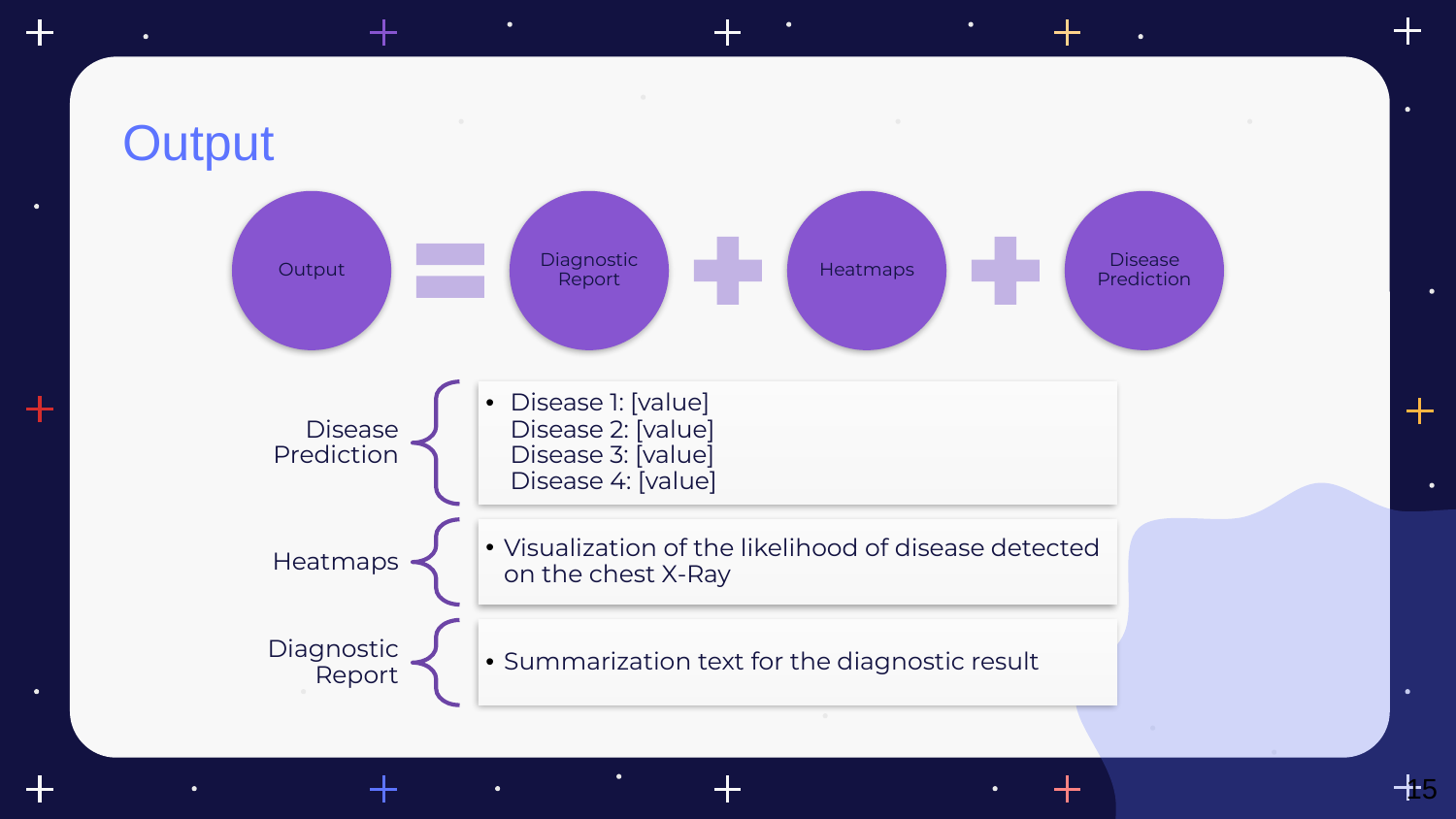

# Output
Disease Prediction

Heatmaps

Diagnostic Report

Output
Disease Prediction
 Disease 1: [value]
 Disease 2: [value]
 Disease 3: [value]
 Disease 4: [value]
Heatmaps
Visualization of the likelihood of disease detected on the chest X-Ray
Diagnostic Report
Summarization text for the diagnostic result
15